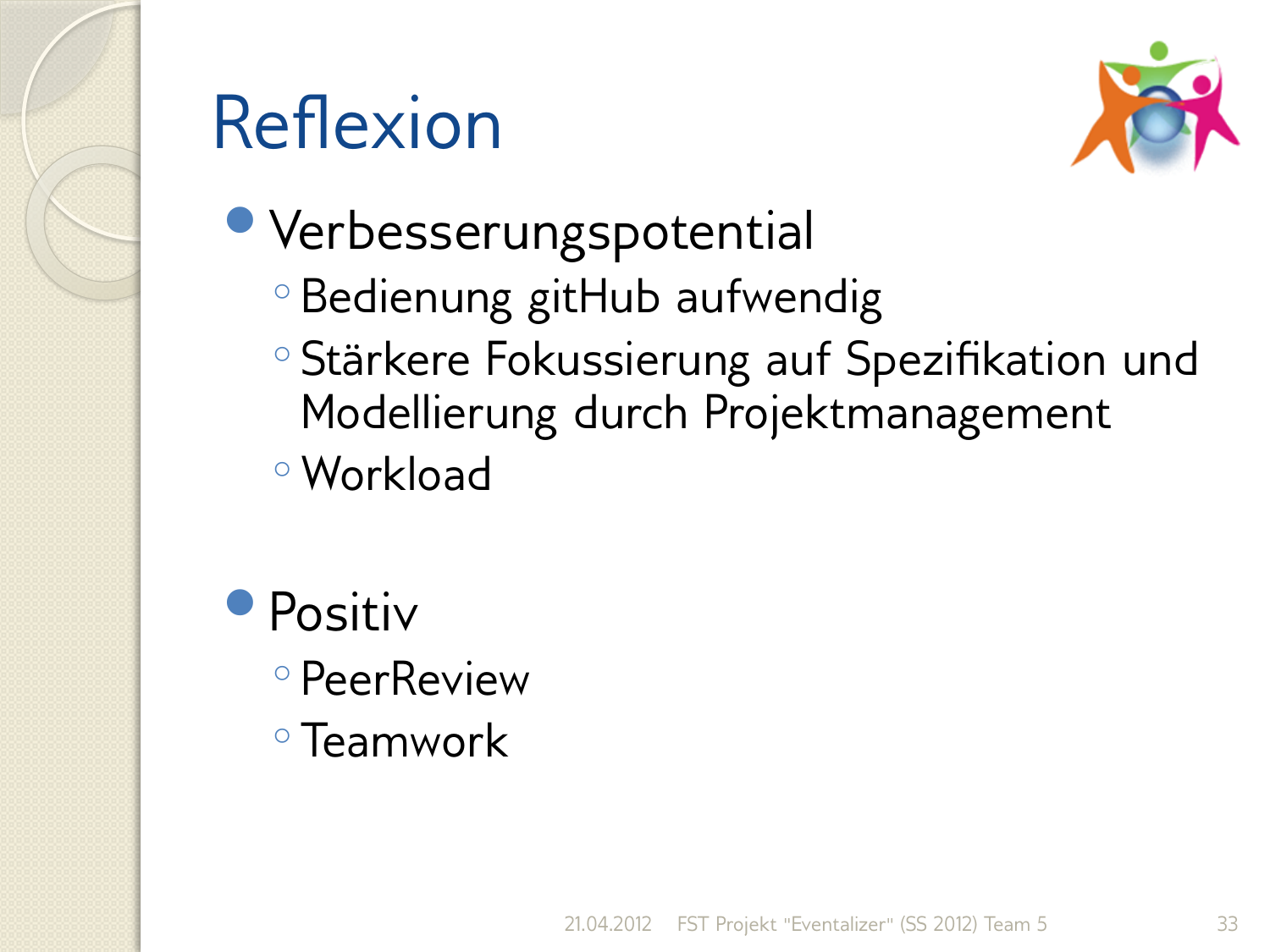

# Reflexion
Verbesserungspotential
Bedienung gitHub aufwendig
Stärkere Fokussierung auf Spezifikation und Modellierung durch Projektmanagement
Workload

Positiv
PeerReview
Teamwork

21.04.2012
FST Projekt "Eventalizer" (SS 2012) Team 5
33